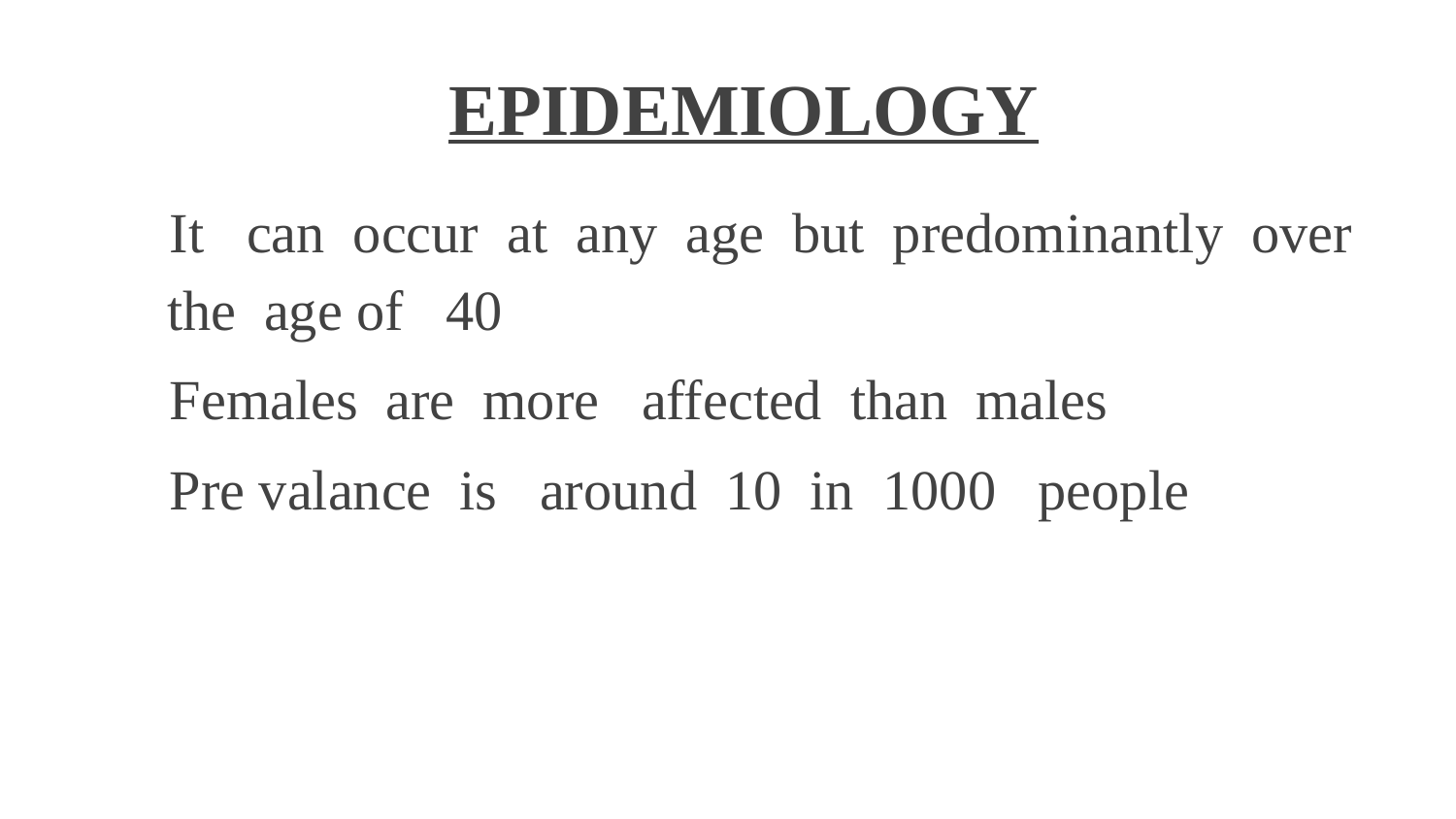

# EPIDEMIOLOGY
It   can  occur  at  any  age  but  predominantly  over  the  age of   40
Females  are  more   affected  than  males
Pre valance  is   around  10  in  1000   people